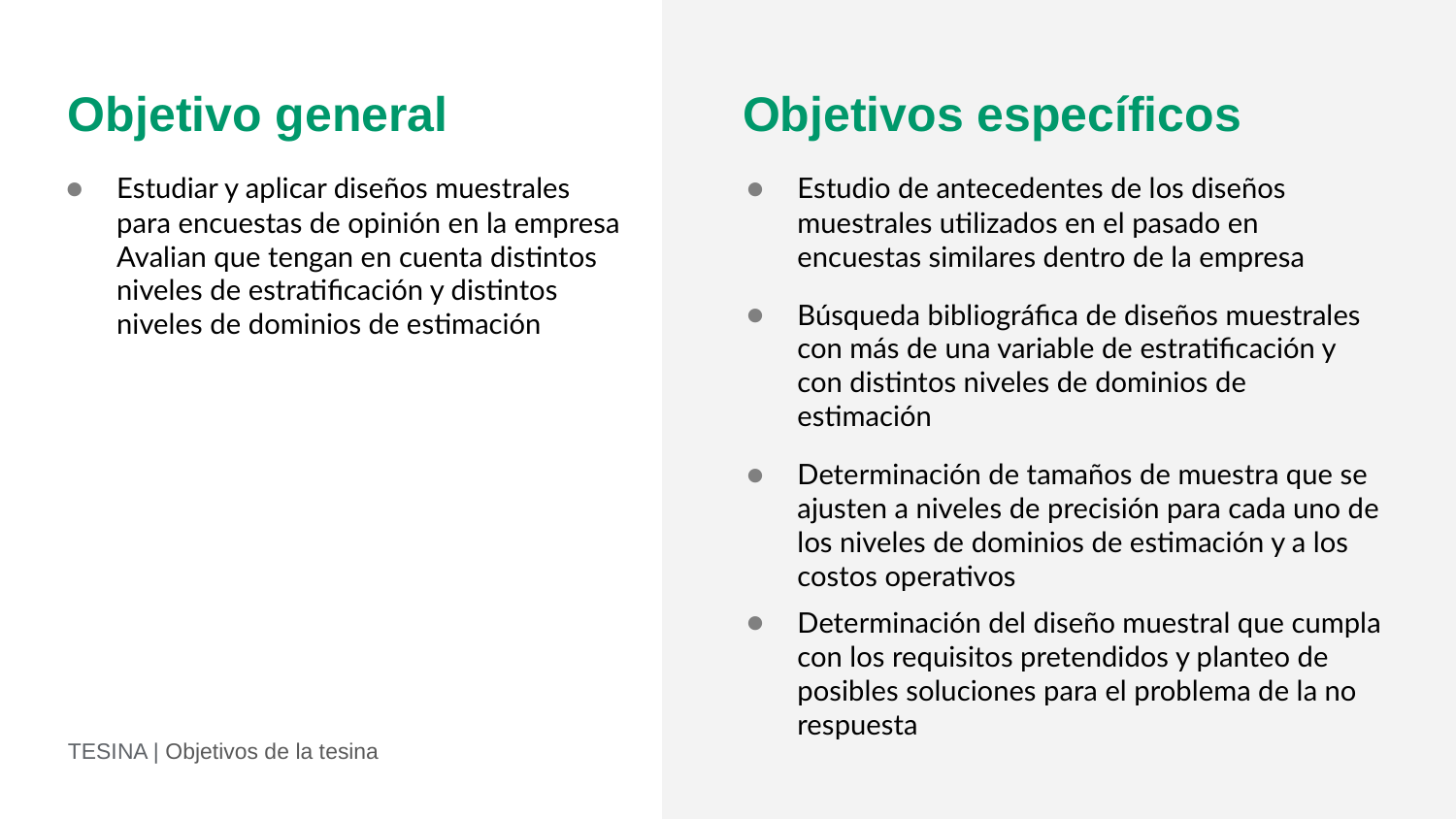

Objetivo general
Objetivos específicos
Estudiar y aplicar diseños muestrales para encuestas de opinión en la empresa Avalian que tengan en cuenta distintos niveles de estratificación y distintos niveles de dominios de estimación
Estudio de antecedentes de los diseños muestrales utilizados en el pasado en encuestas similares dentro de la empresa
Búsqueda bibliográfica de diseños muestrales con más de una variable de estratificación y con distintos niveles de dominios de estimación
Determinación de tamaños de muestra que se ajusten a niveles de precisión para cada uno de los niveles de dominios de estimación y a los costos operativos
Determinación del diseño muestral que cumpla con los requisitos pretendidos y planteo de posibles soluciones para el problema de la no respuesta
TESINA | Objetivos de la tesina